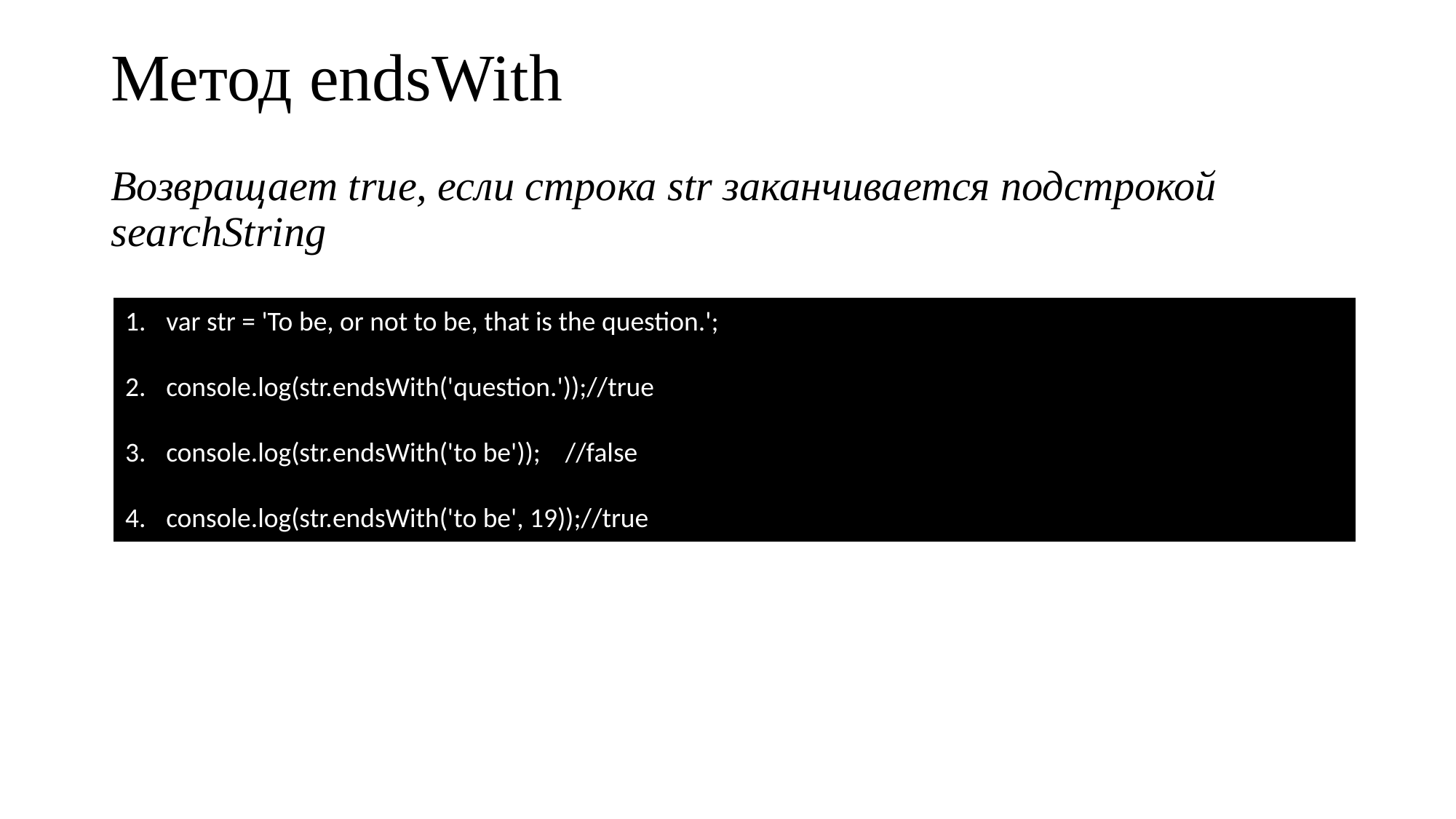

# Метод endsWith
Возвращает true, если строка str заканчивается подстрокой searchString
var str = 'To be, or not to be, that is the question.';

console.log(str.endsWith('question.'));//true

console.log(str.endsWith('to be'));    //false

console.log(str.endsWith('to be', 19));//true